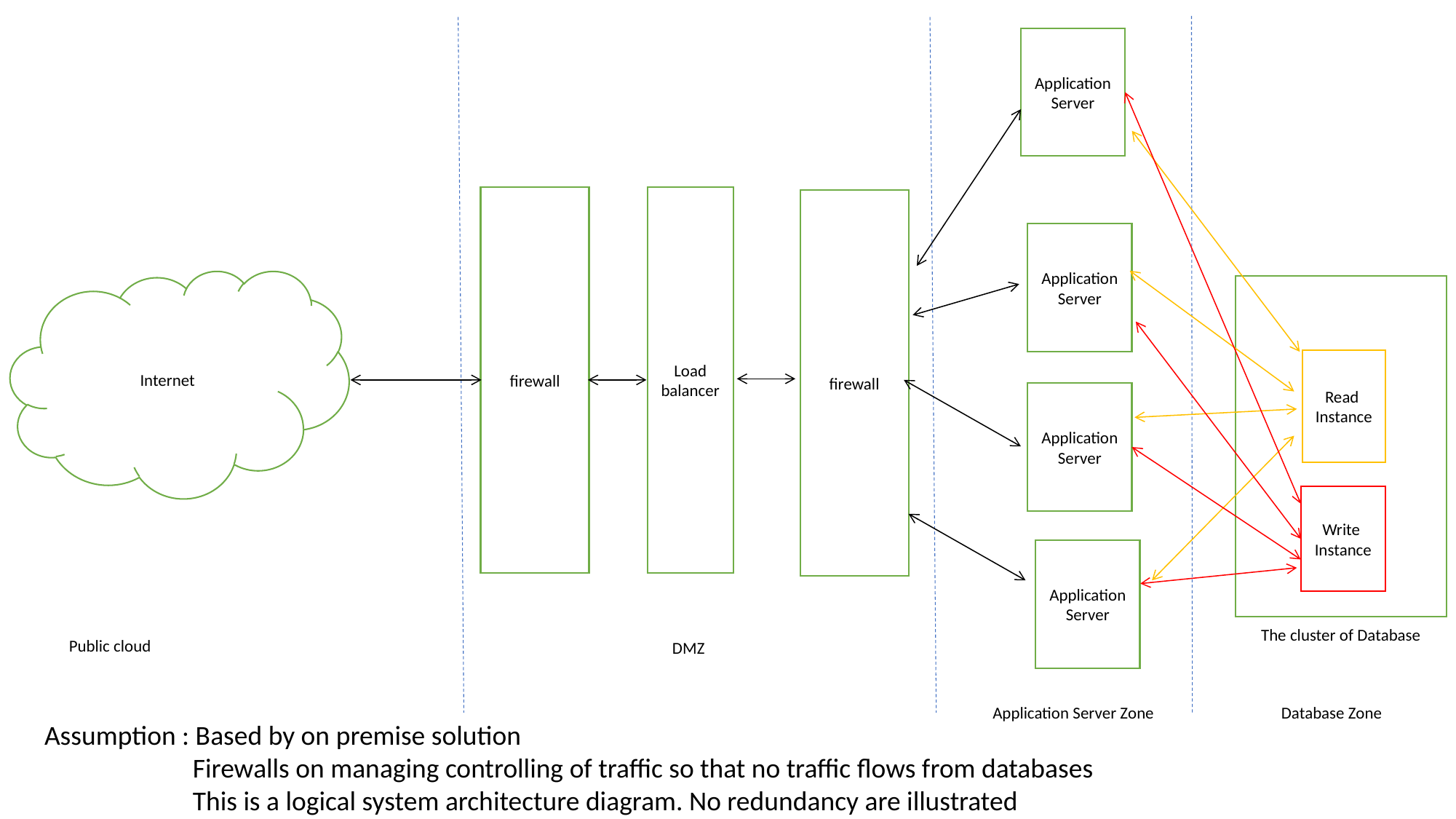

Application
Server
Load balancer
firewall
firewall
Application
Server
Internet

Read
Instance
Application
Server
Write  Instance
Application
Server
The cluster of Database
Public cloud
DMZ
Application Server Zone
Database Zone
Assumption : Based by on premise solution
                        Firewalls on managing controlling of traffic so that no traffic flows from databases
                        This is a logical system architecture diagram. No redundancy are illustrated